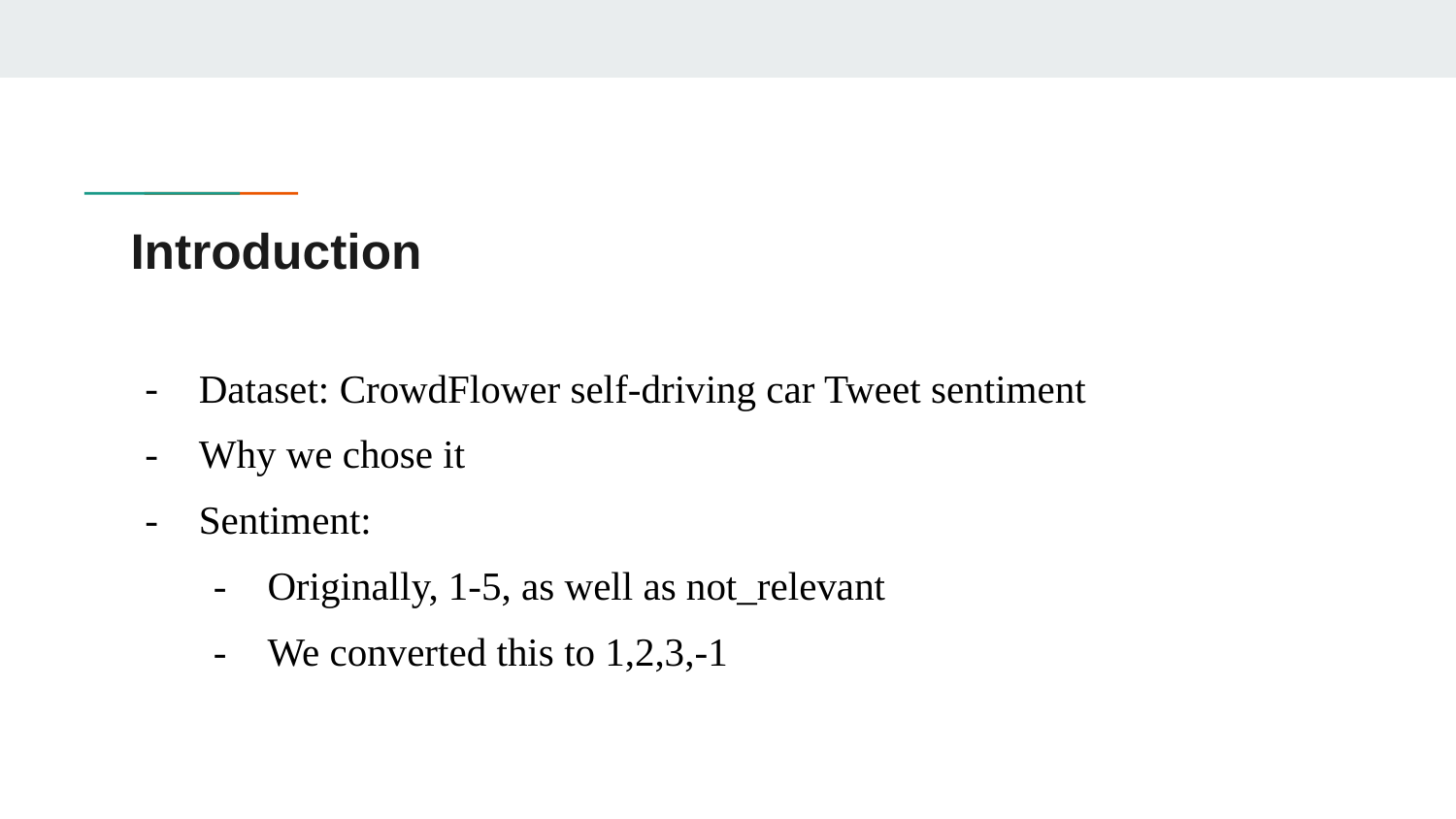

# Introduction
Dataset: CrowdFlower self-driving car Tweet sentiment
Why we chose it
Sentiment:
Originally, 1-5, as well as not_relevant
We converted this to 1,2,3,-1